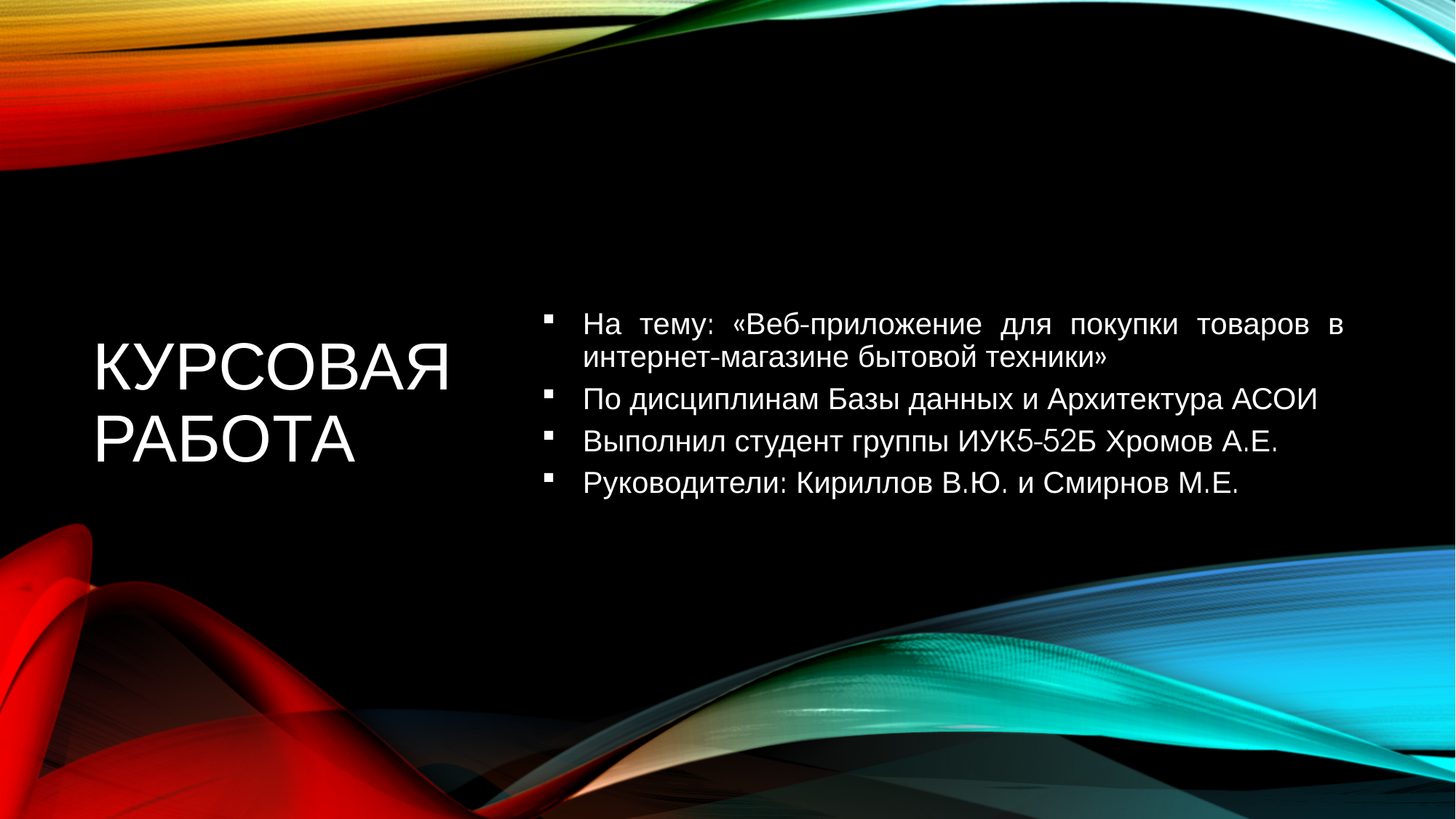

На тему: «Веб-приложение для покупки товаров в интернет-магазине бытовой техники»
По дисциплинам Базы данных и Архитектура АСОИ
Выполнил студент группы ИУК5-52Б Хромов А.Е.
Руководители: Кириллов В.Ю. и Смирнов М.Е.
# Курсовая работа